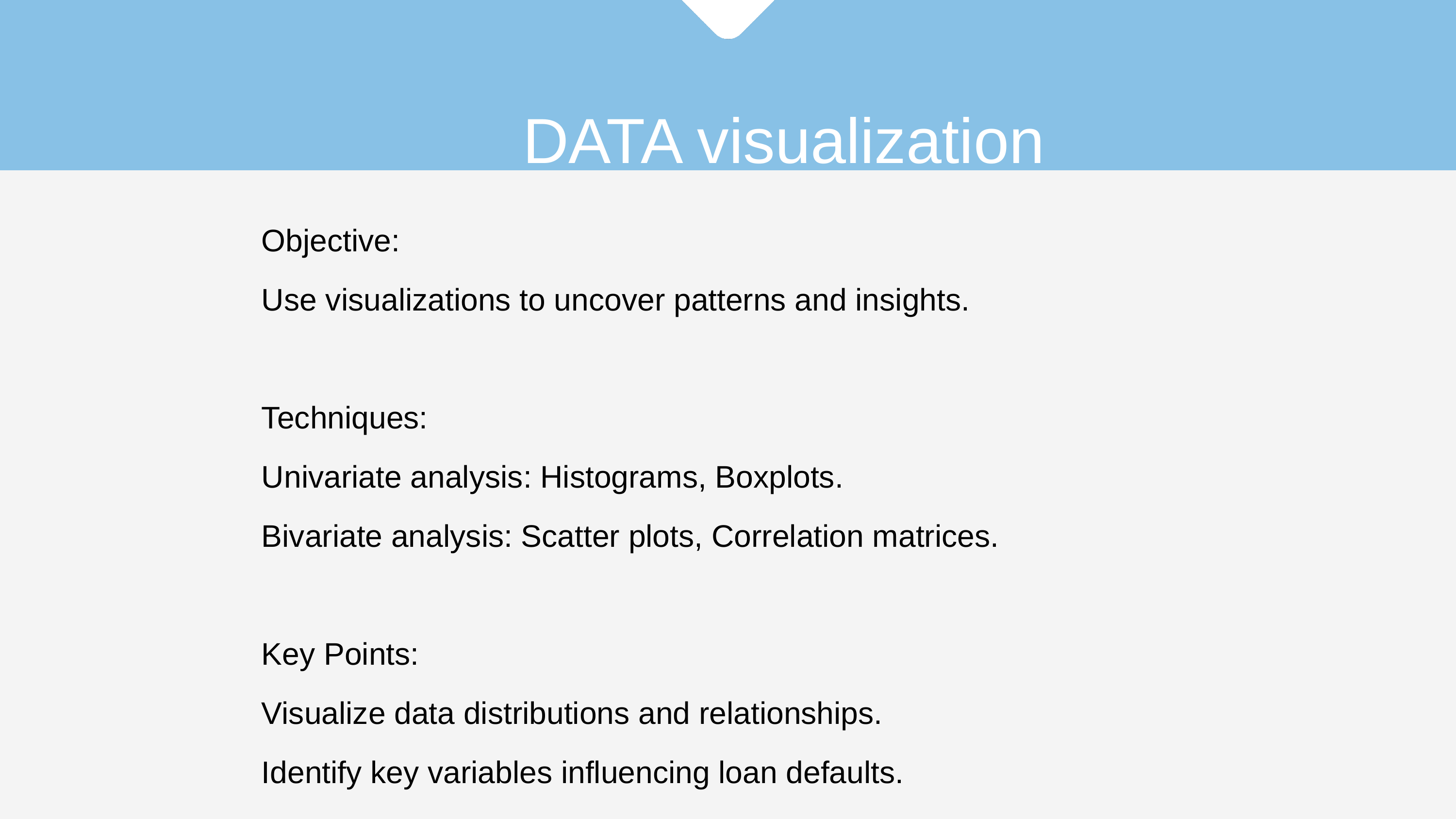

DATA visualization

Objective:
Use visualizations to uncover patterns and insights.

Techniques:
Univariate analysis: Histograms, Boxplots.
Bivariate analysis: Scatter plots, Correlation matrices.

Key Points:
Visualize data distributions and relationships.
Identify key variables influencing loan defaults.